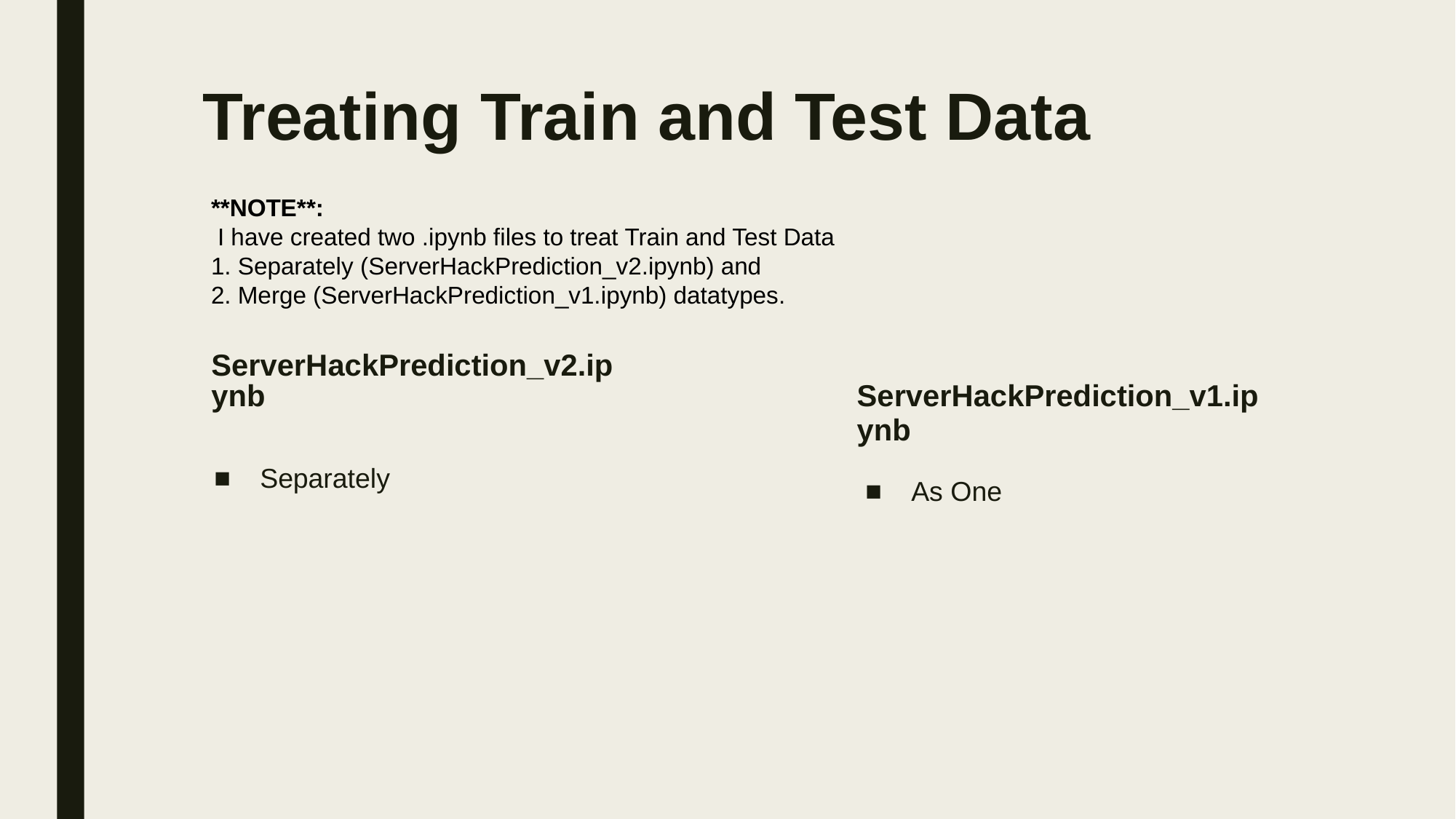

Treating Train and Test Data
**NOTE**:
 I have created two .ipynb files to treat Train and Test Data
1. Separately (ServerHackPrediction_v2.ipynb) and
2. Merge (ServerHackPrediction_v1.ipynb) datatypes.
ServerHackPrediction_v2.ipynb
ServerHackPrediction_v1.ipynb
Separately
As One